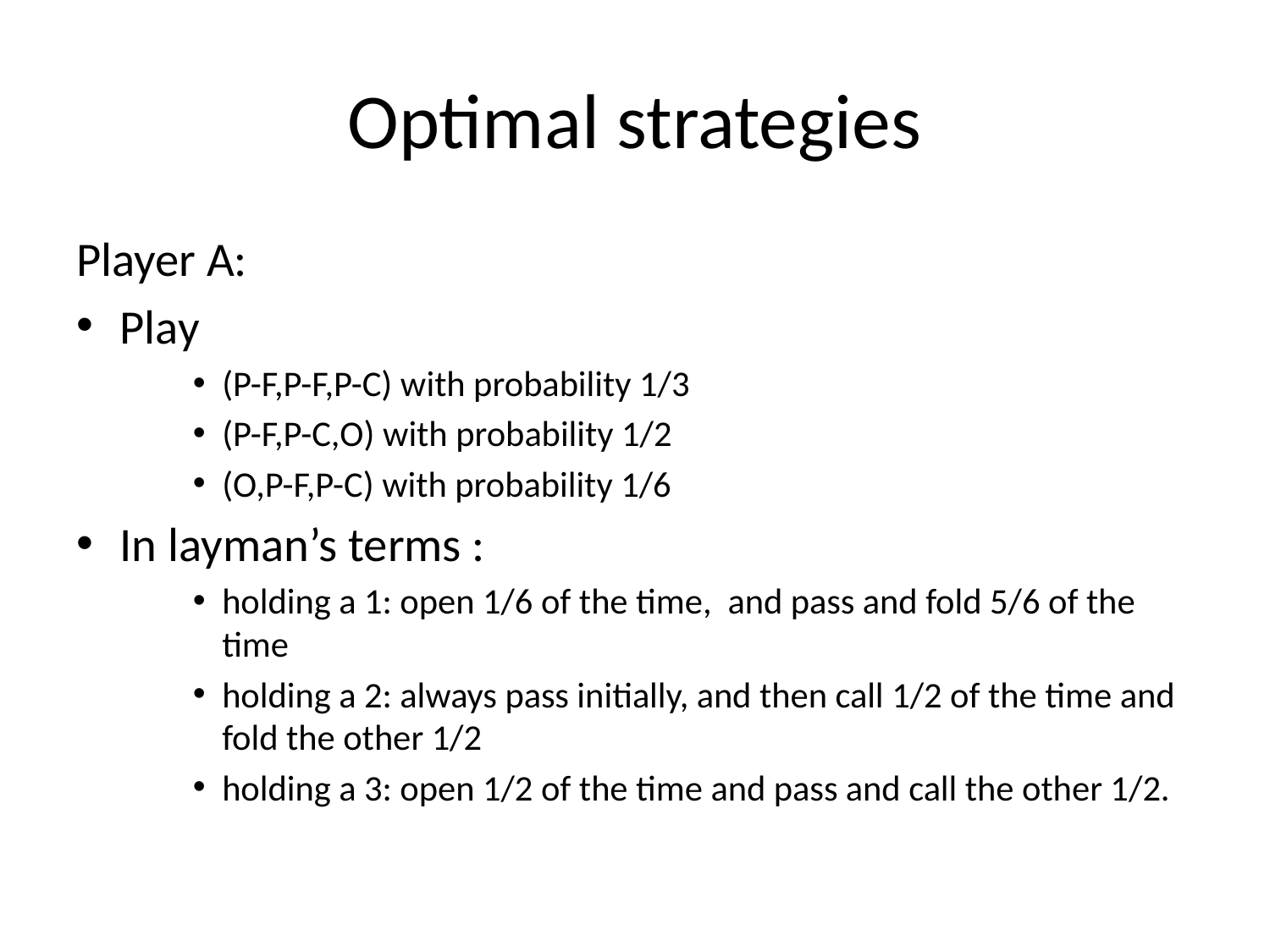

# Optimal strategies
Player A:
Play
(P-F,P-F,P-C) with probability 1/3
(P-F,P-C,O) with probability 1/2
(O,P-F,P-C) with probability 1/6
In layman’s terms :
holding a 1: open 1/6 of the time,  and pass and fold 5/6 of the time
holding a 2: always pass initially, and then call 1/2 of the time and fold the other 1/2
holding a 3: open 1/2 of the time and pass and call the other 1/2.